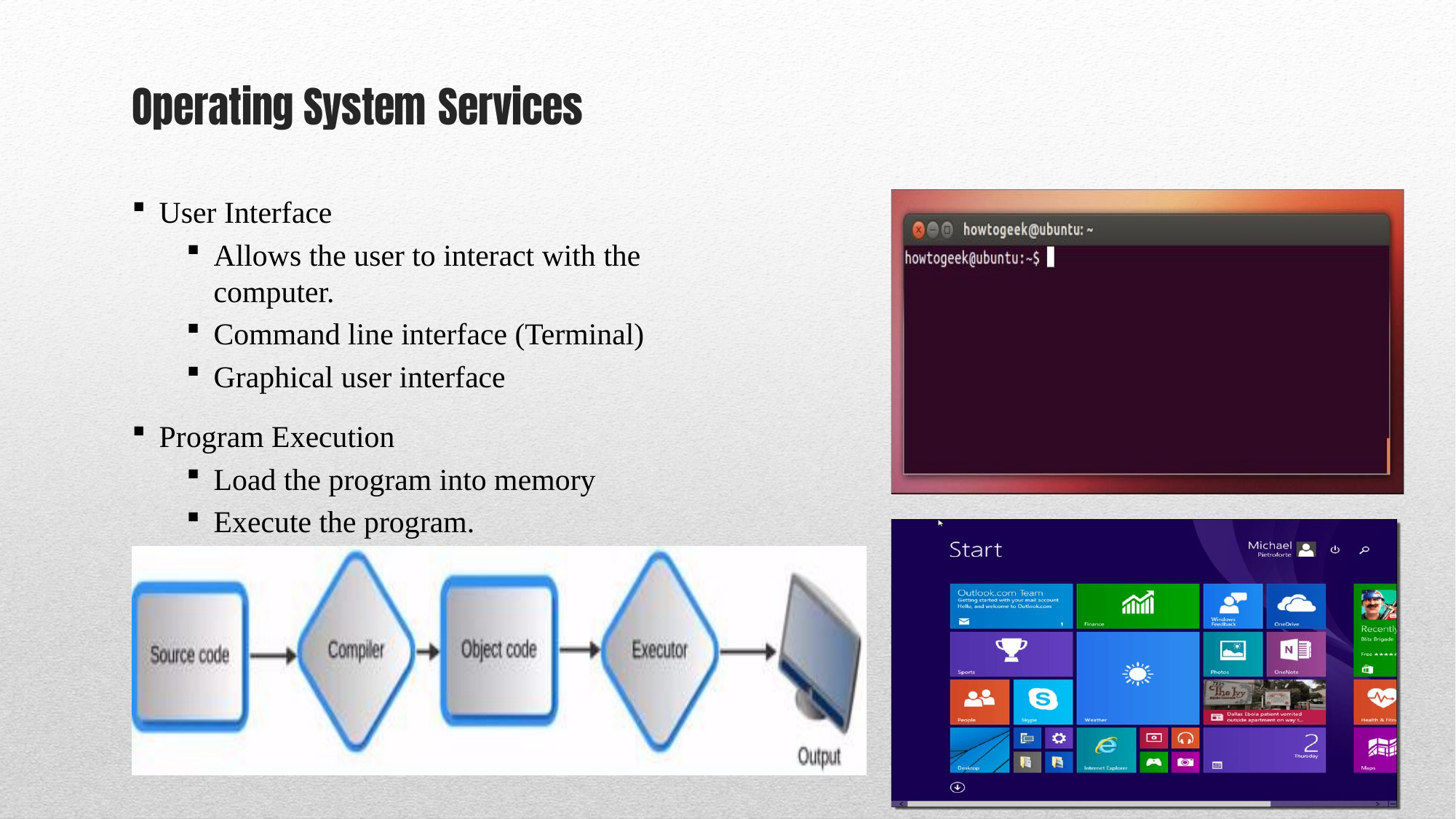

# Operating System Services
User Interface
Allows the user to interact with the computer.
Command line interface (Terminal)
Graphical user interface
Program Execution
Load the program into memory
Execute the program.